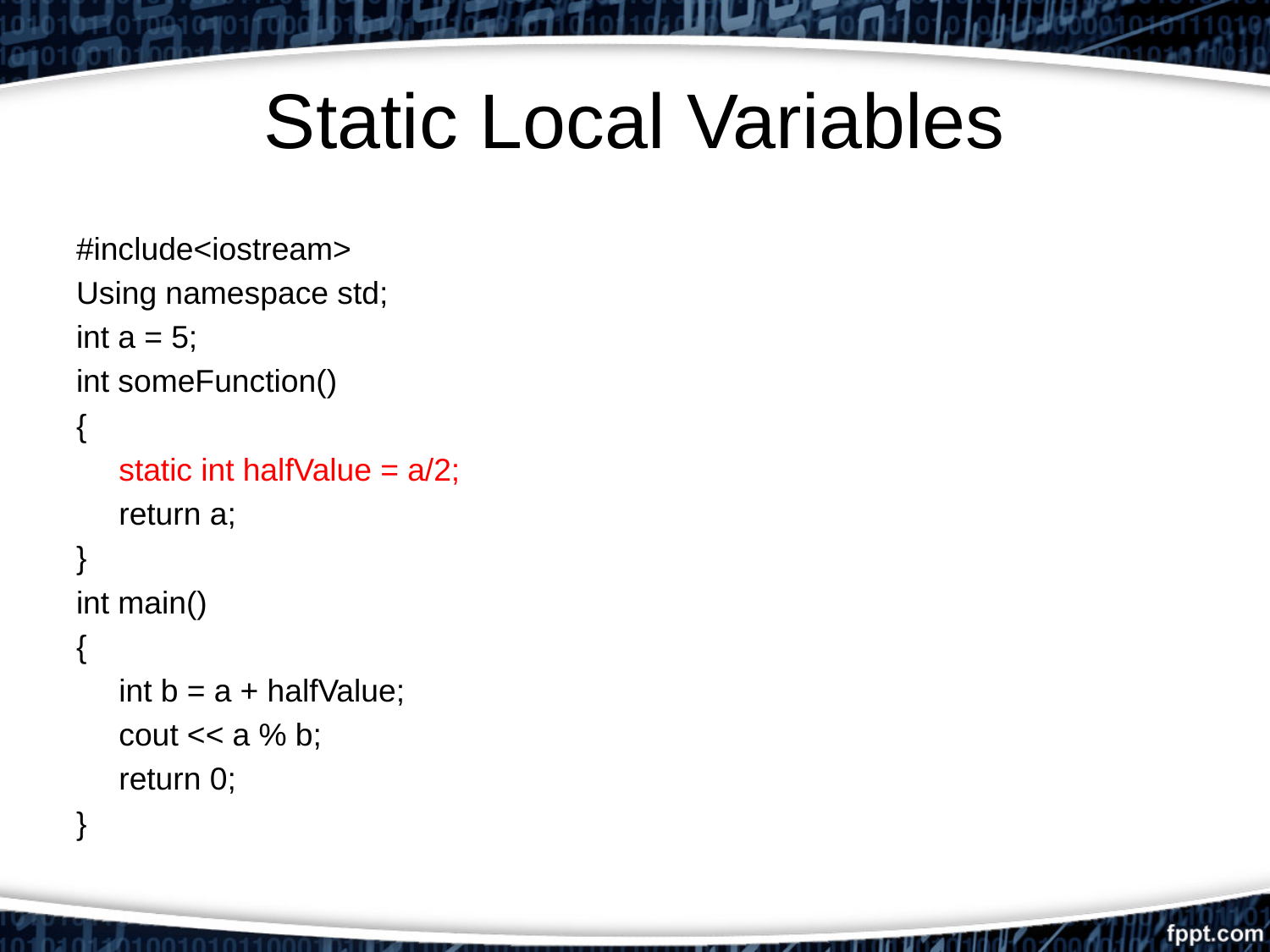

# Static Local Variables
#include<iostream>
Using namespace std;
int a = 5;
int someFunction()
{
	static int halfValue = a/2;
	return a;
}
int main()
{
	int b = a + halfValue;
	cout << a % b;
	return 0;
}